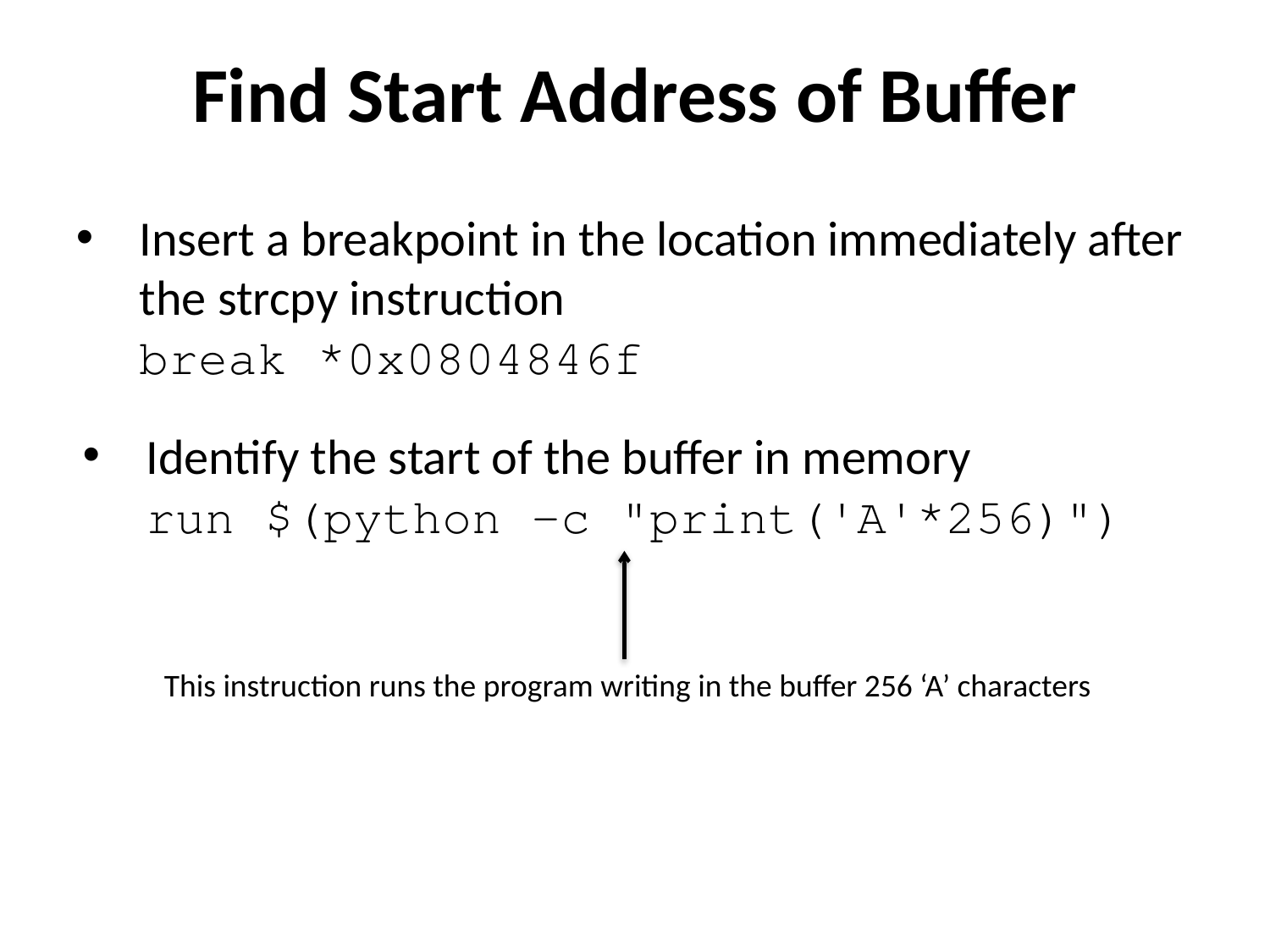

Find Start Address of Buffer
Insert a breakpoint in the location immediately after the strcpy instruction
break *0x0804846f

Identify the start of the buffer in memory
﻿run $(python -c "print('A'*256)")
This instruction runs the program writing in the buffer 256 ‘A’ characters